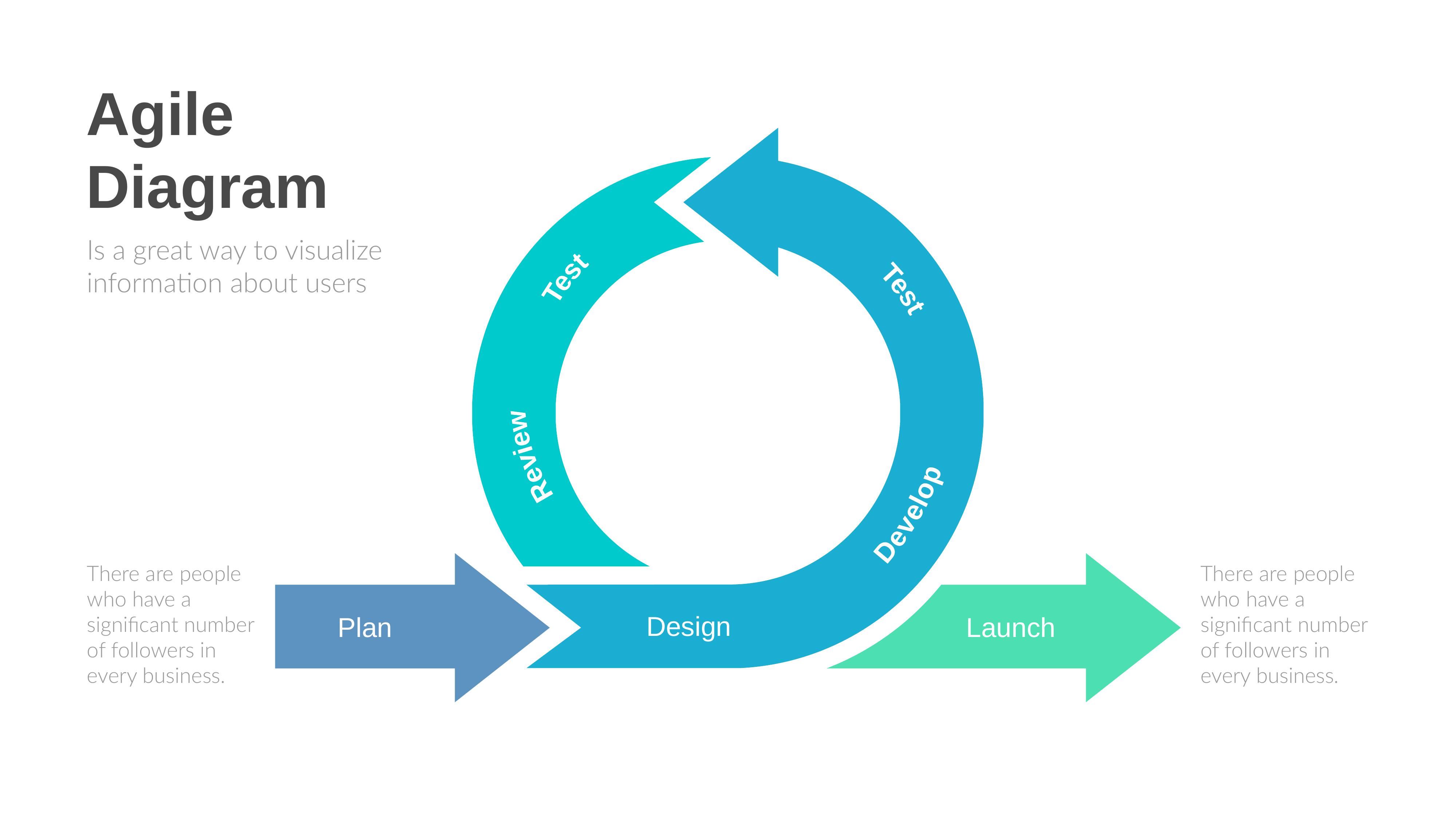

Agile Diagram

Test
Test
Review
Develop
Design
Plan
Launch
There are people who have a significant number of followers in every business.
There are people who have a significant number of followers in every business.
Is a great way to visualize information about users